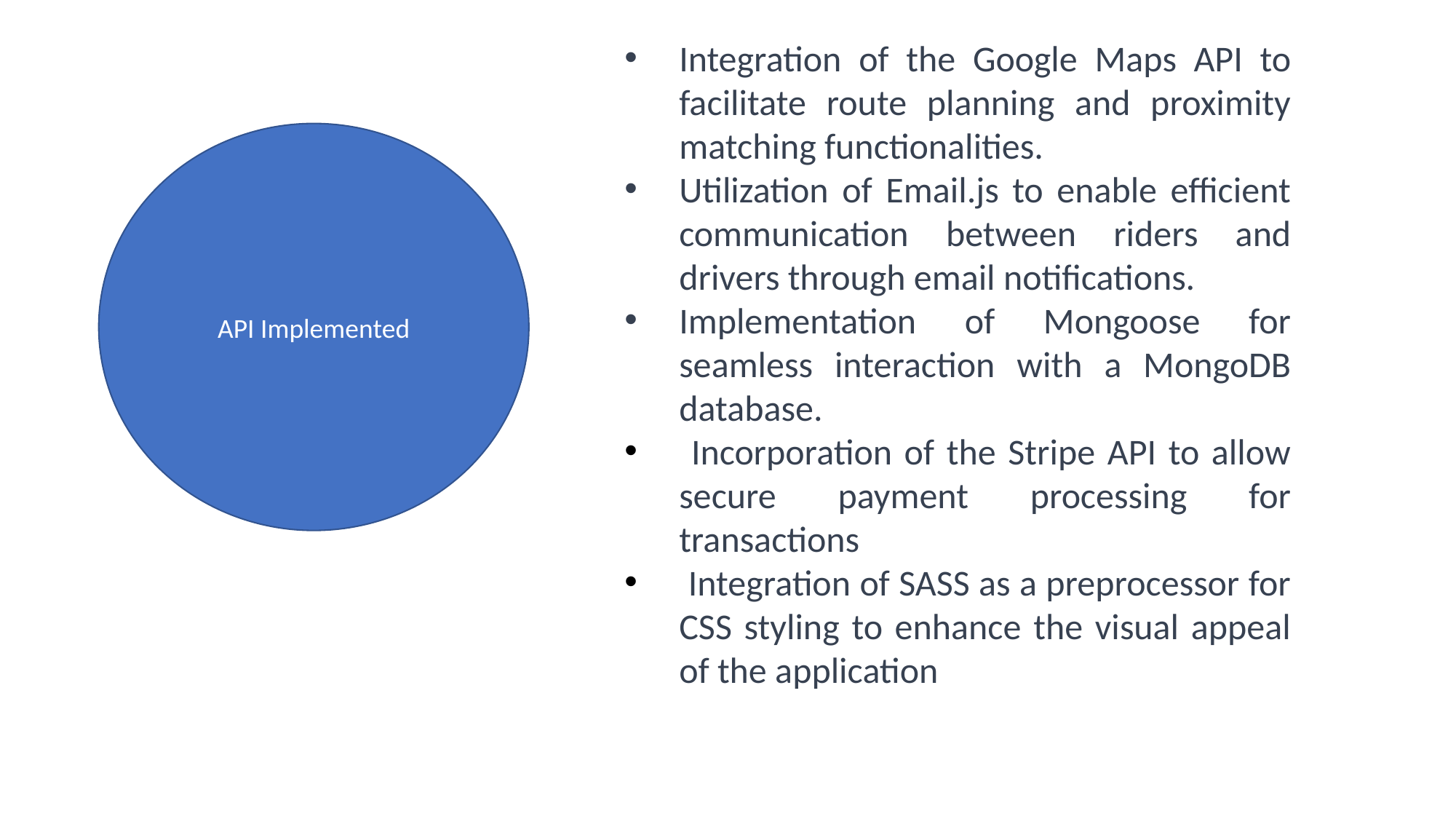

Integration of the Google Maps API to facilitate route planning and proximity matching functionalities.
Utilization of Email.js to enable efficient communication between riders and drivers through email notifications.
Implementation of Mongoose for seamless interaction with a MongoDB database.
 Incorporation of the Stripe API to allow secure payment processing for transactions
 Integration of SASS as a preprocessor for CSS styling to enhance the visual appeal of the application

API Implemented